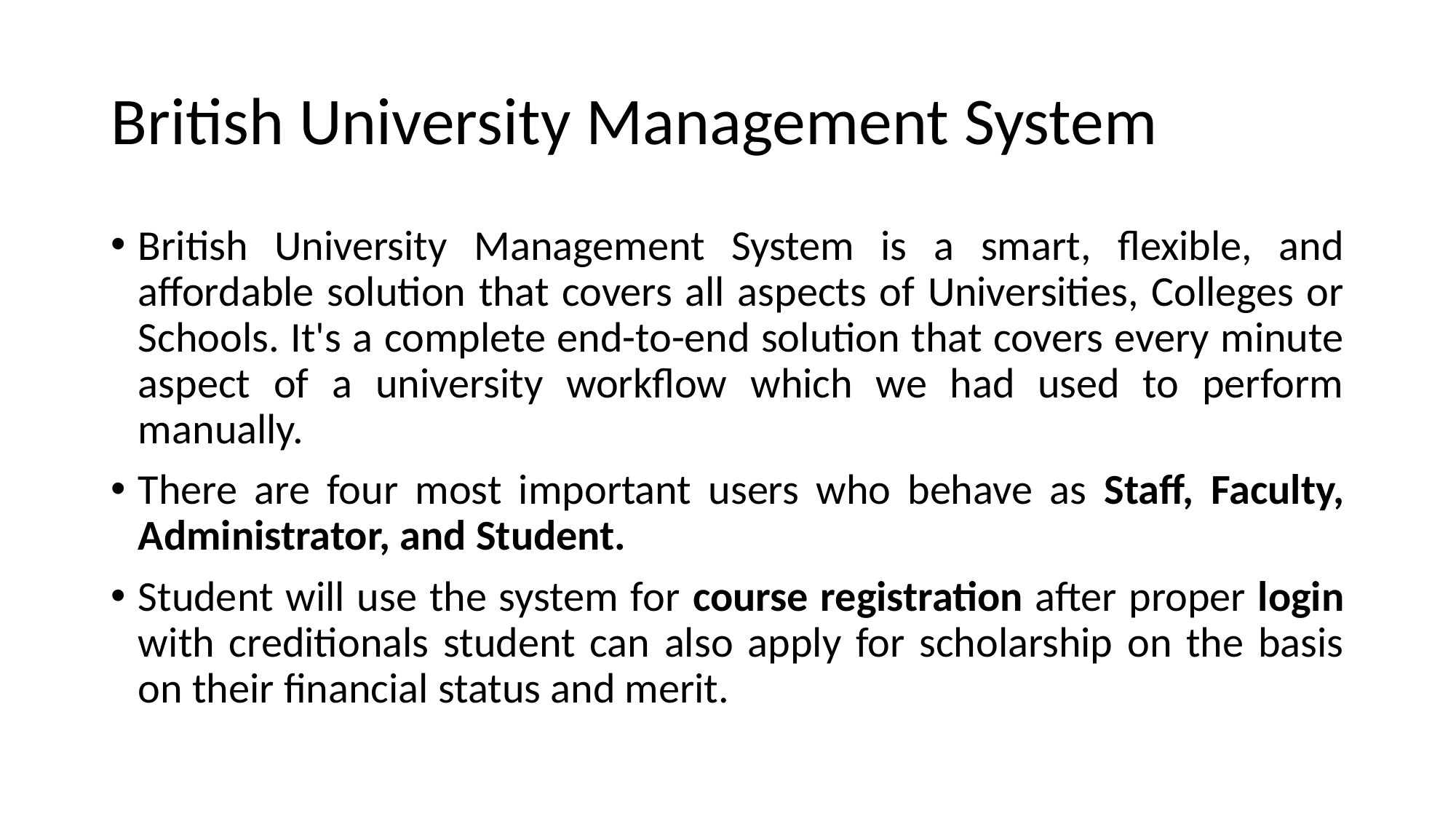

# British University Management System
British University Management System is a smart, flexible, and affordable solution that covers all aspects of Universities, Colleges or Schools. It's a complete end-to-end solution that covers every minute aspect of a university workflow which we had used to perform manually.
There are four most important users who behave as Staff, Faculty, Administrator, and Student.
Student will use the system for course registration after proper login with creditionals student can also apply for scholarship on the basis on their financial status and merit.